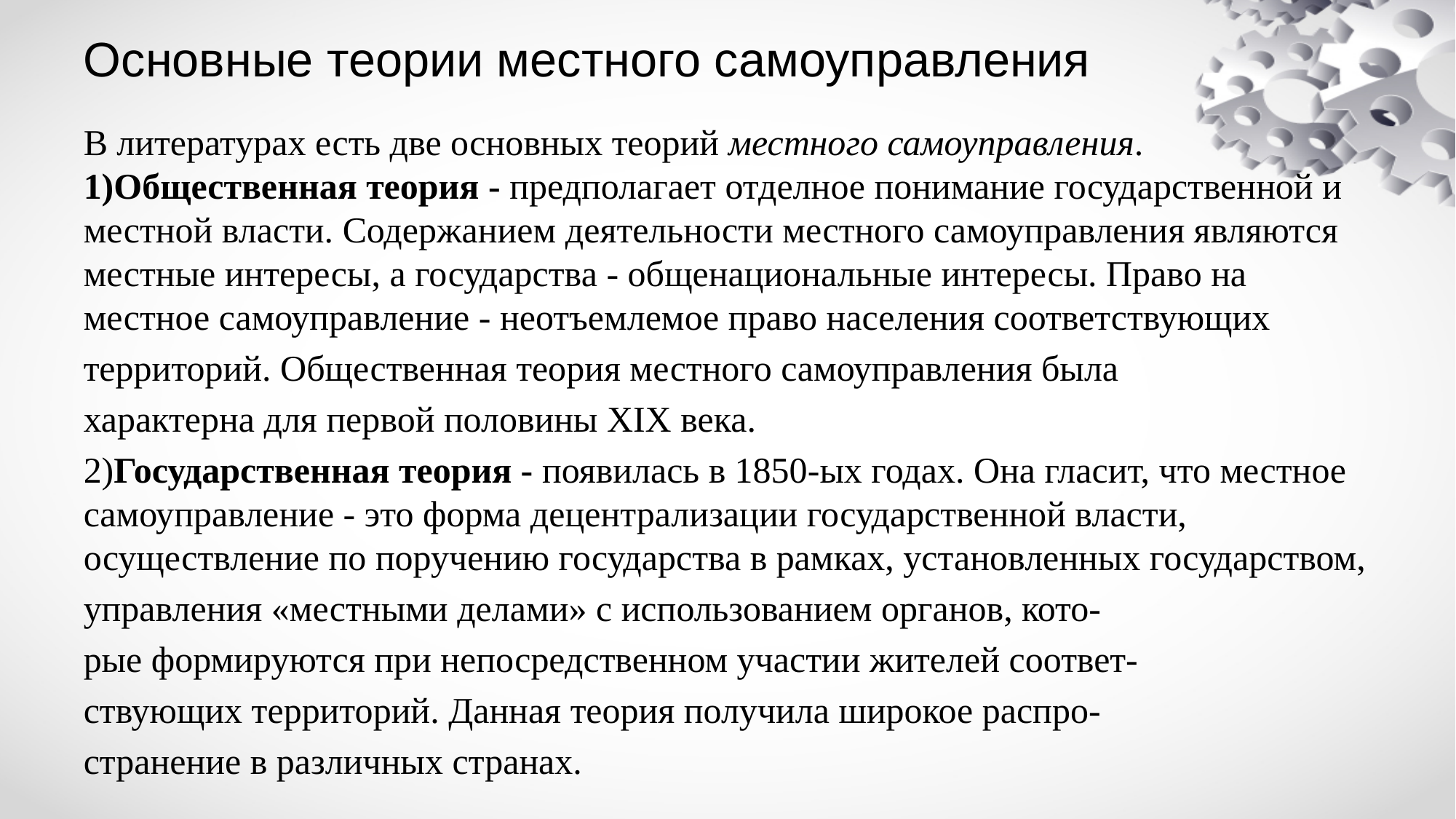

# Основные теории местного самоуправления
В литературах есть две основных теорий местного самоуправления. 1)Общественная теория - предполагает отделное понимание государственной и местной власти. Содержанием деятельности местного самоуправления являются местные интересы, а государства - общенациональные интересы. Право на местное самоуправление - неотъемлемое право населения соответствующих
территорий. Общественная теория местного самоуправления была
характерна для первой половины XIX века.
2)Государственная теория - появилась в 1850-ых годах. Она гласит, что местное самоуправление - это форма децентрализации государственной власти, осуществление по поручению государства в рамках, установленных государством,
управления «местными делами» с использованием органов, кото-
рые формируются при непосредственном участии жителей соответ-
ствующих территорий. Данная теория получила широкое распро-
странение в различных странах.